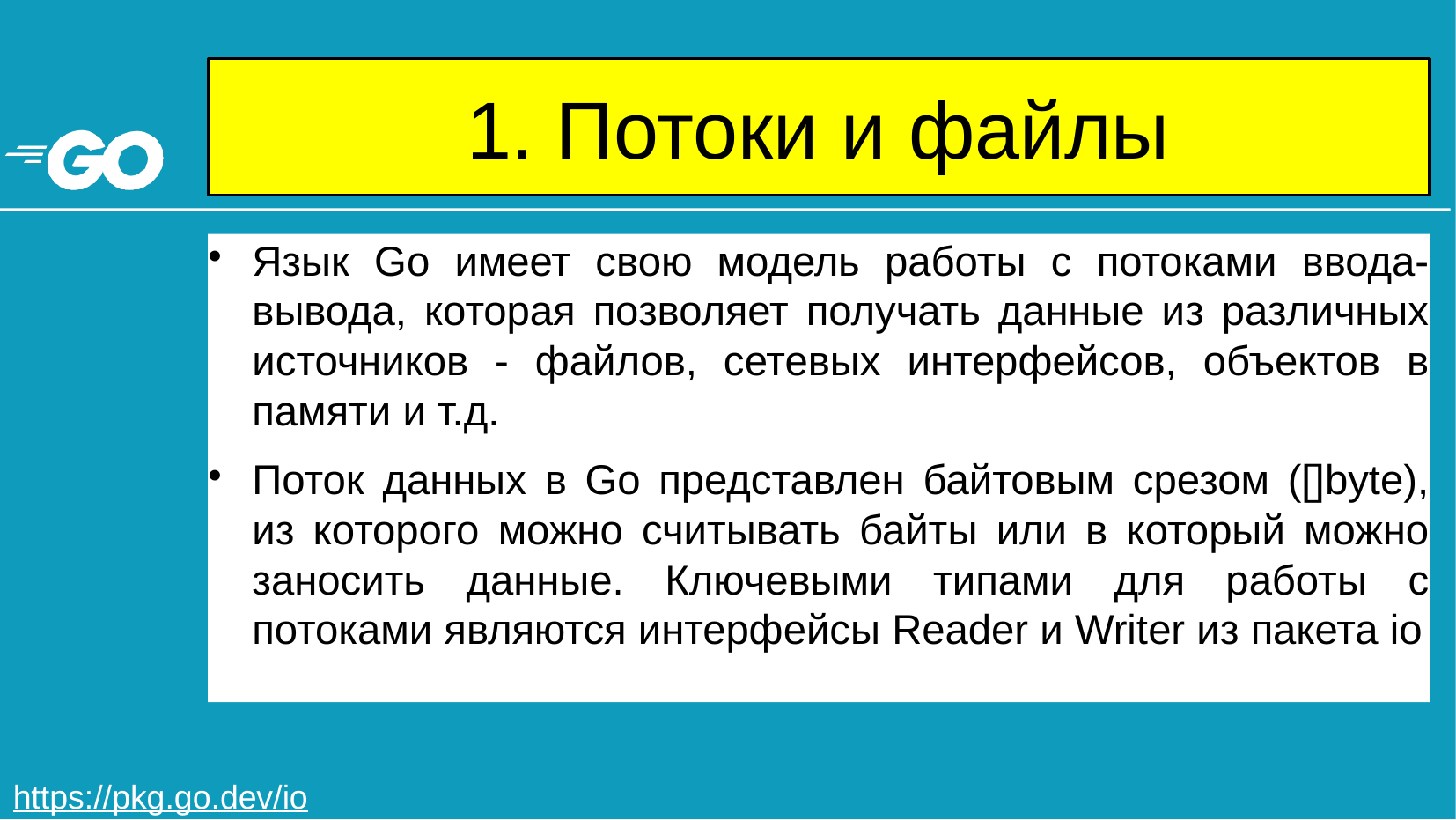

# 1. Потоки и файлы
Язык Go имеет свою модель работы с потоками ввода-вывода, которая позволяет получать данные из различных источников - файлов, сетевых интерфейсов, объектов в памяти и т.д.
Поток данных в Go представлен байтовым срезом ([]byte), из которого можно считывать байты или в который можно заносить данные. Ключевыми типами для работы с потоками являются интерфейсы Reader и Writer из пакета io
https://pkg.go.dev/io